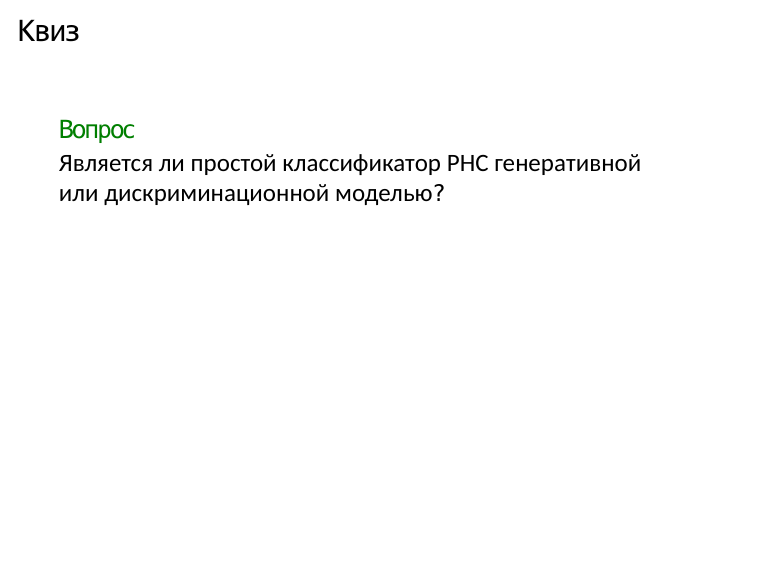

Квиз

Вопрос
Является ли простой классификатор РНС генеративной или дискриминационной моделью?